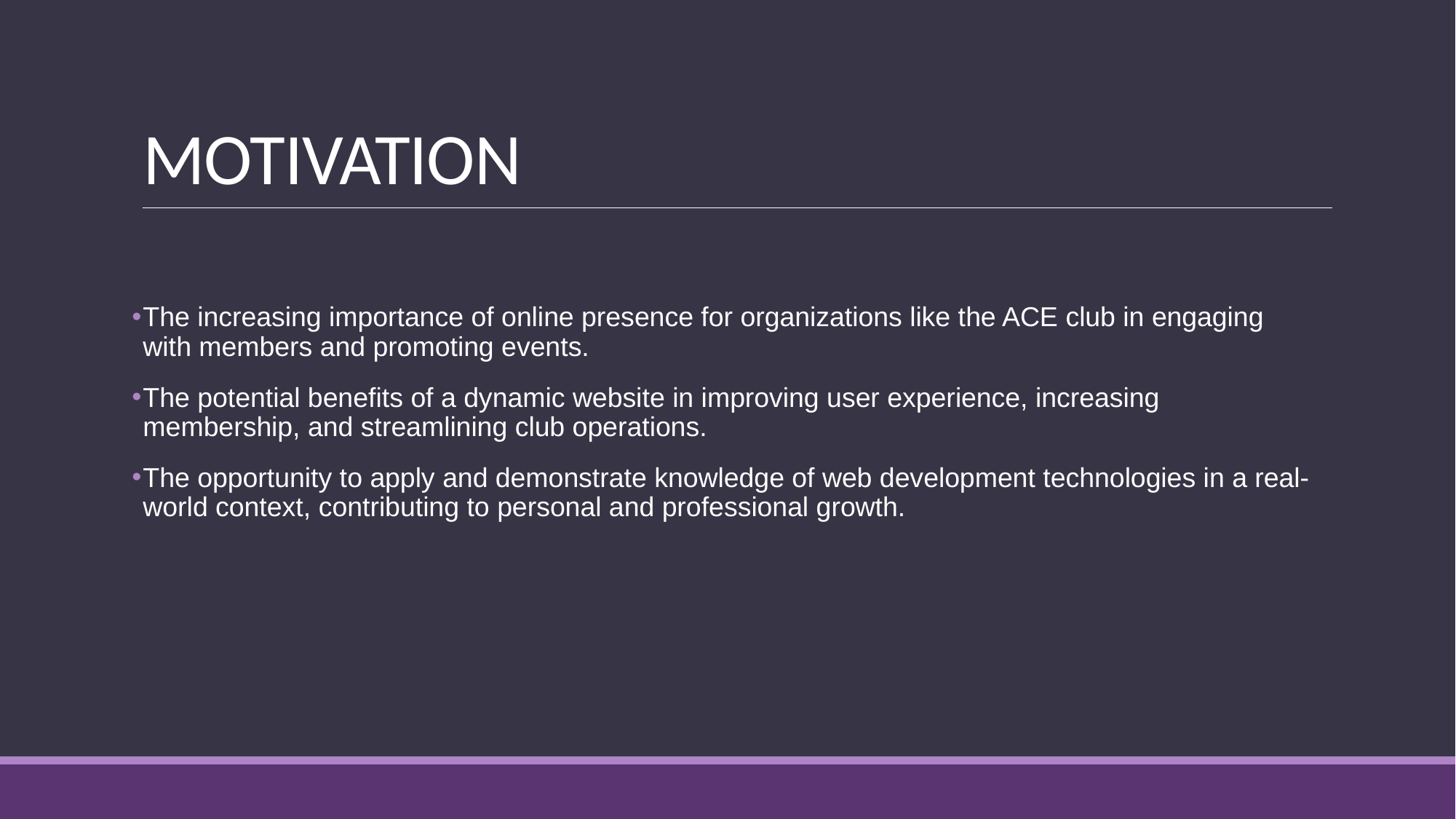

# MOTIVATION
The increasing importance of online presence for organizations like the ACE club in engaging with members and promoting events.
The potential benefits of a dynamic website in improving user experience, increasing membership, and streamlining club operations.
The opportunity to apply and demonstrate knowledge of web development technologies in a real-world context, contributing to personal and professional growth.